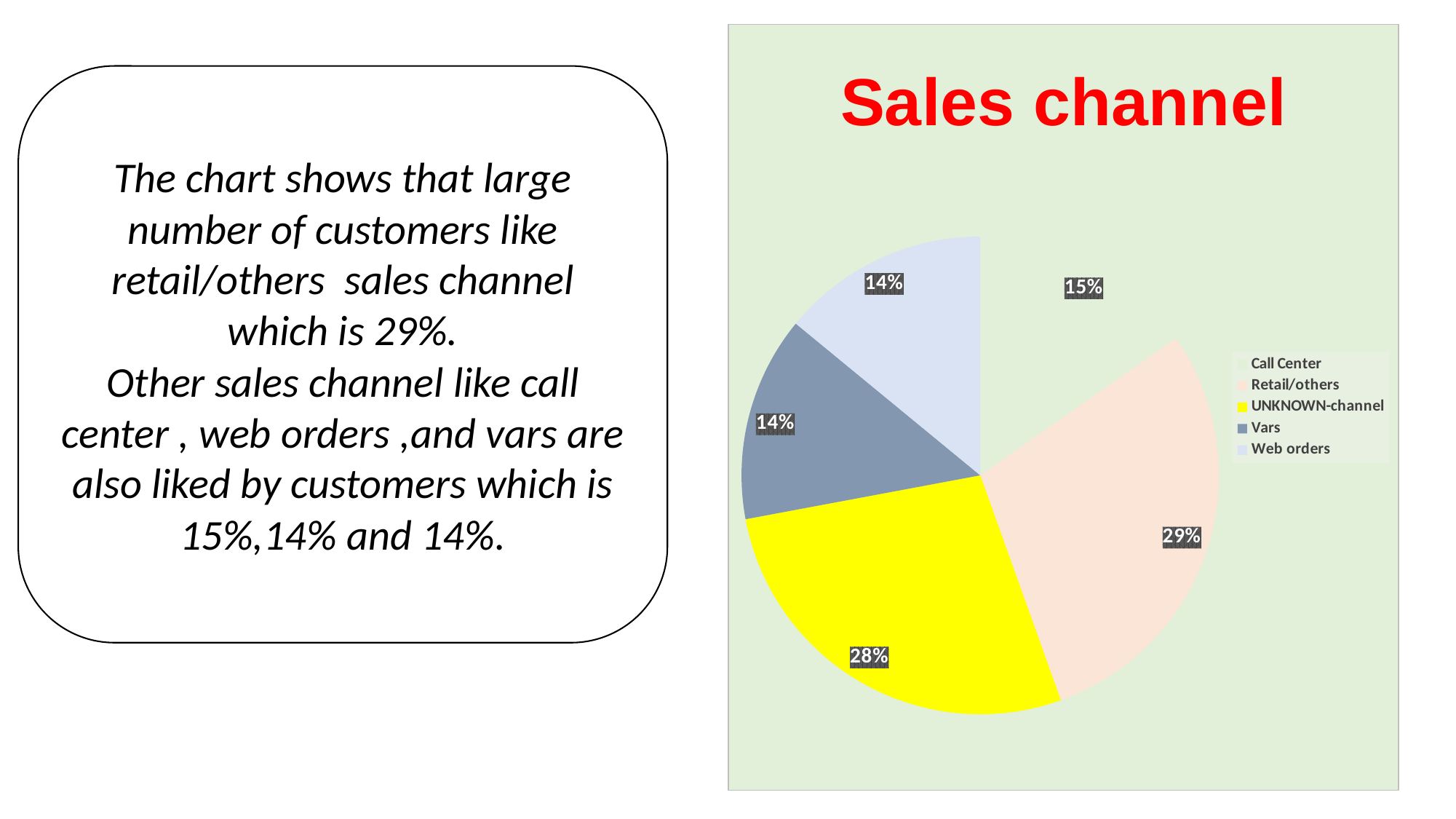

### Chart: Sales channel

| Category | percentage |
|---|---|
| Call Center | 15.2857642882144 |
| Retail/others | 29.2314615730786 |
| UNKNOWN-channel | 27.54137706885341 |
| Vars | 13.89069453472671 |
| Web orders | 14.05070253512671 |
The chart shows that large number of customers like retail/others  sales channel which is 29%.
Other sales channel like call center , web orders ,and vars are also liked by customers which is 15%,14% and 14%.